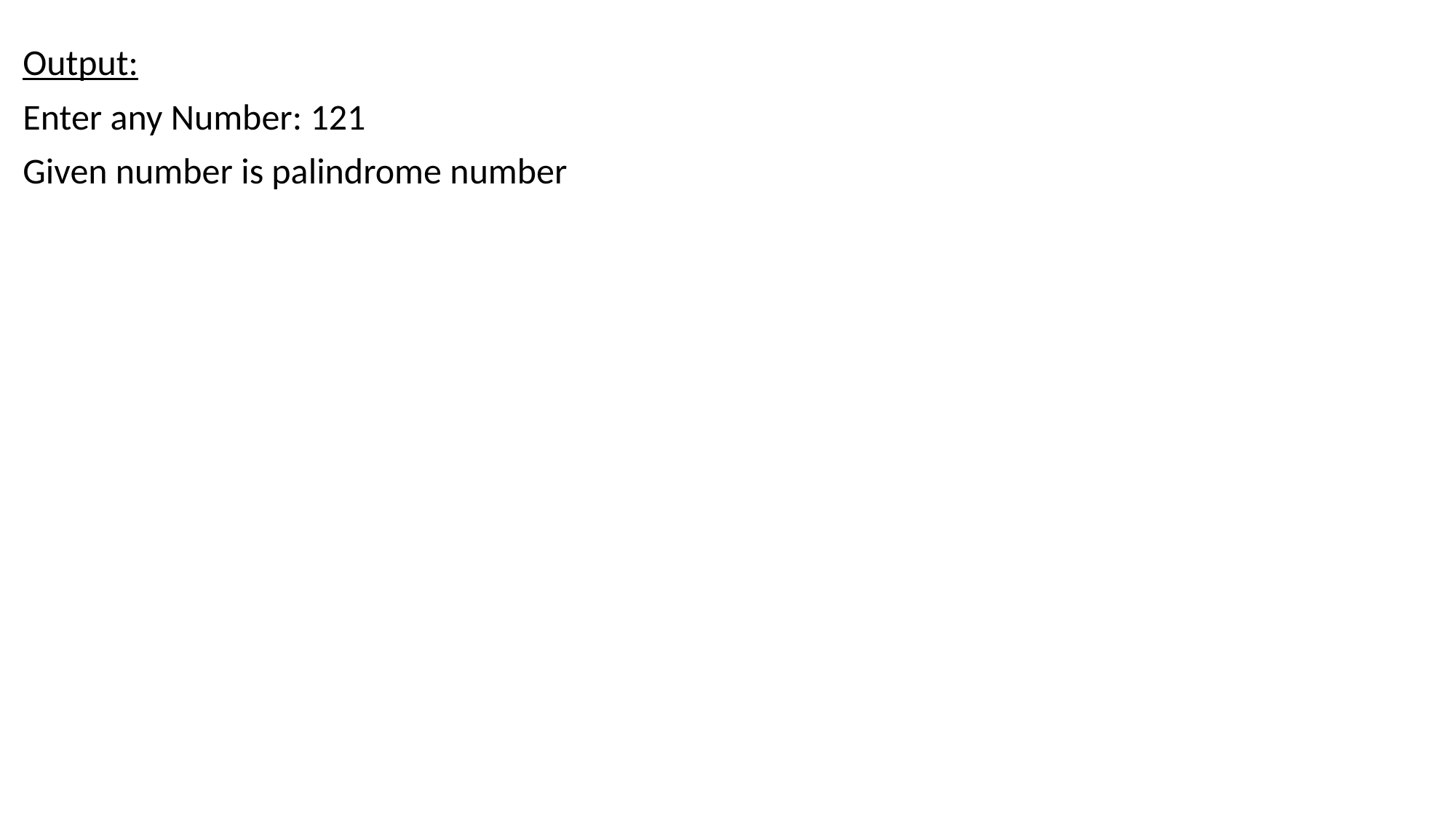

#
Output:
Enter any Number: 121
Given number is palindrome number